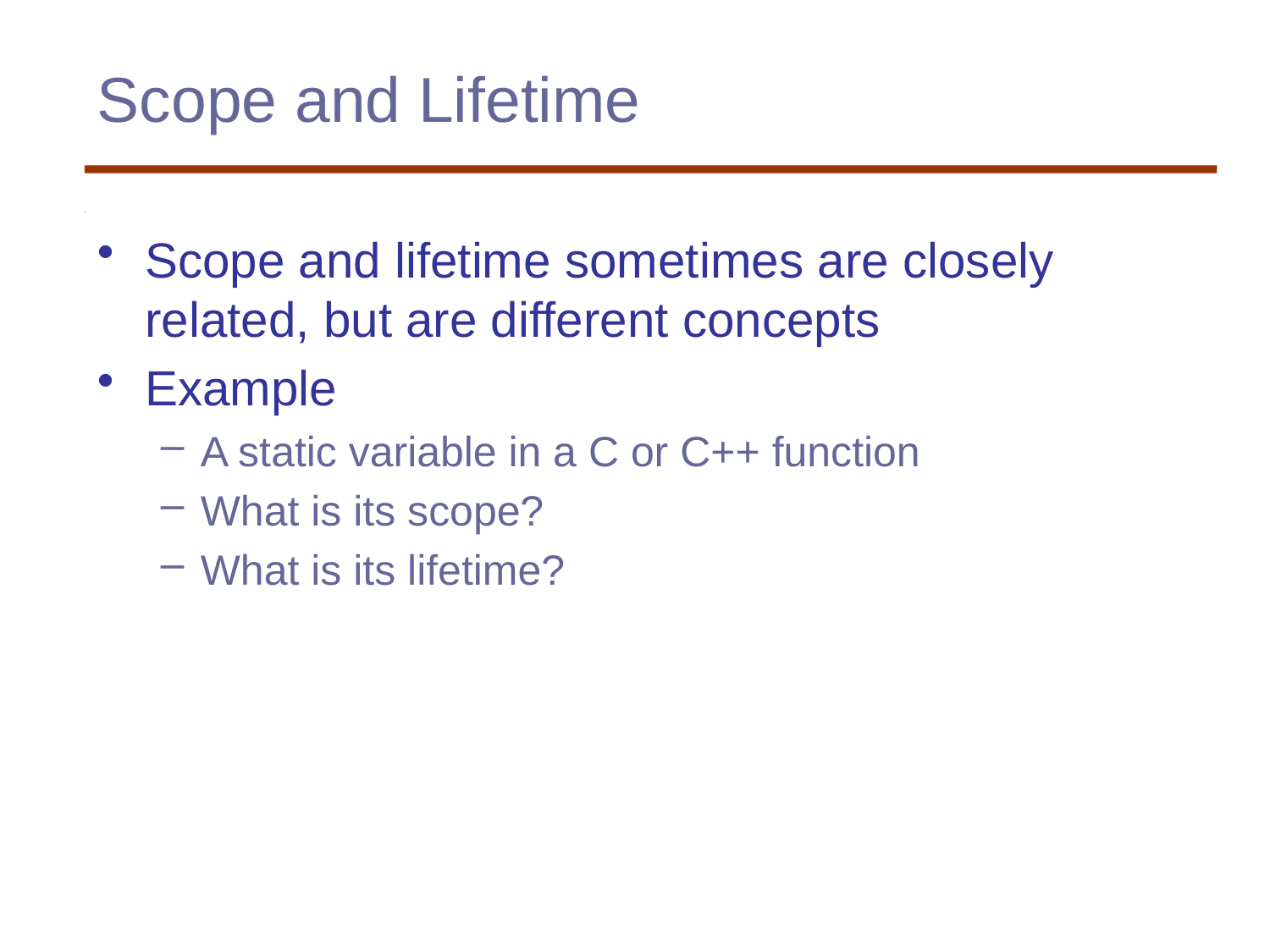

# Scope and Lifetime
Scope and lifetime sometimes are closely related, but are different concepts
Example
A static variable in a C or C++ function
What is its scope?
What is its lifetime?